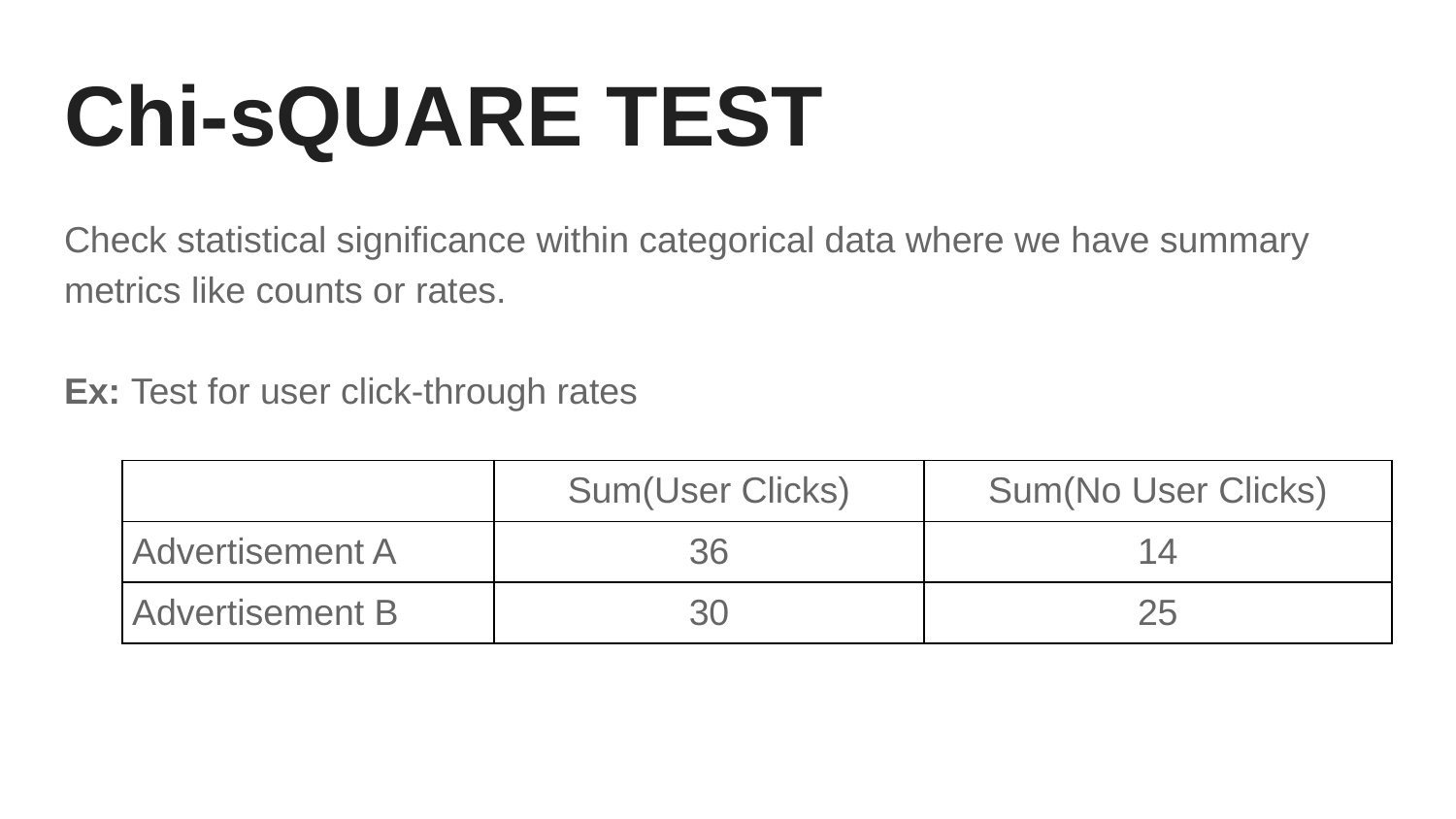

# Chi-sQUARE TEST
Check statistical significance within categorical data where we have summary metrics like counts or rates.

Ex: Test for user click-through rates

|  | Sum(User Clicks) | Sum(No User Clicks) |
| --- | --- | --- |
| Advertisement A | 36 | 14 |
| Advertisement B | 30 | 25 |